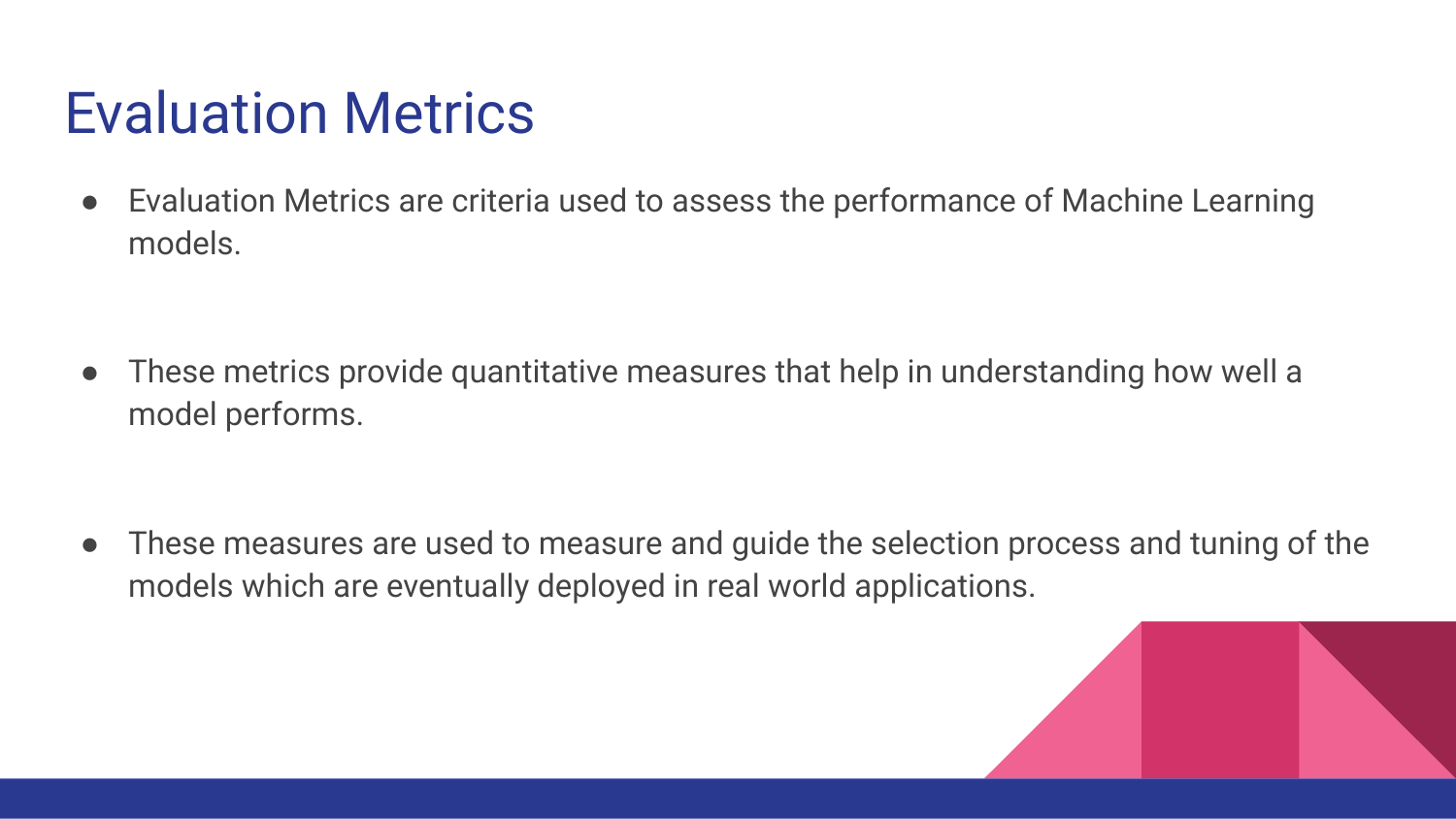

# Evaluation Metrics
Evaluation Metrics are criteria used to assess the performance of Machine Learning models.

These metrics provide quantitative measures that help in understanding how well a model performs.

These measures are used to measure and guide the selection process and tuning of the models which are eventually deployed in real world applications.